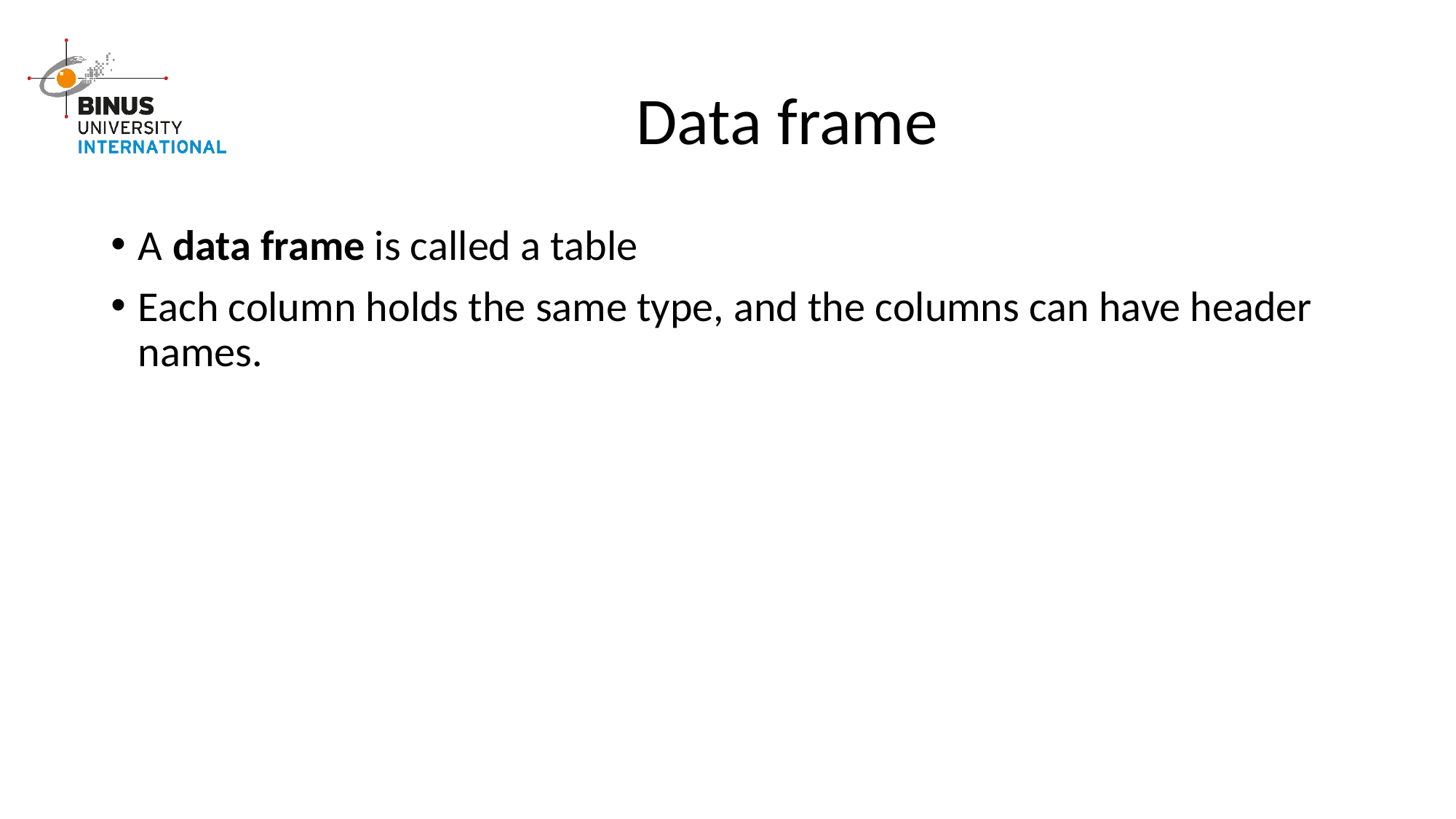

# Data frame
A data frame is called a table
Each column holds the same type, and the columns can have header names.